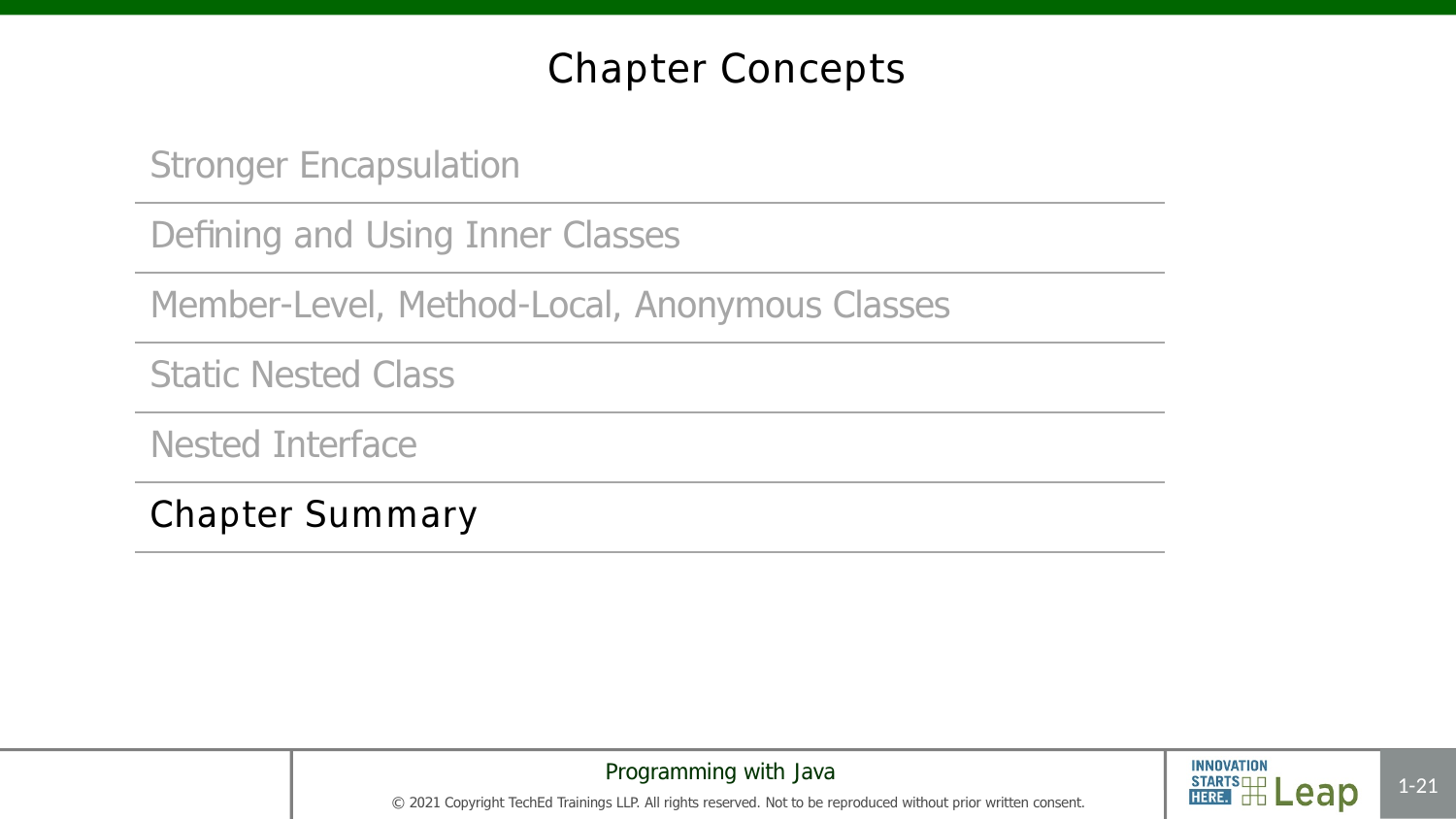

# Chapter Concepts
| Stronger Encapsulation |
| --- |
| Defining and Using Inner Classes |
| Member-Level, Method-Local, Anonymous Classes |
| Static Nested Class |
| Nested Interface |
| Chapter Summary |